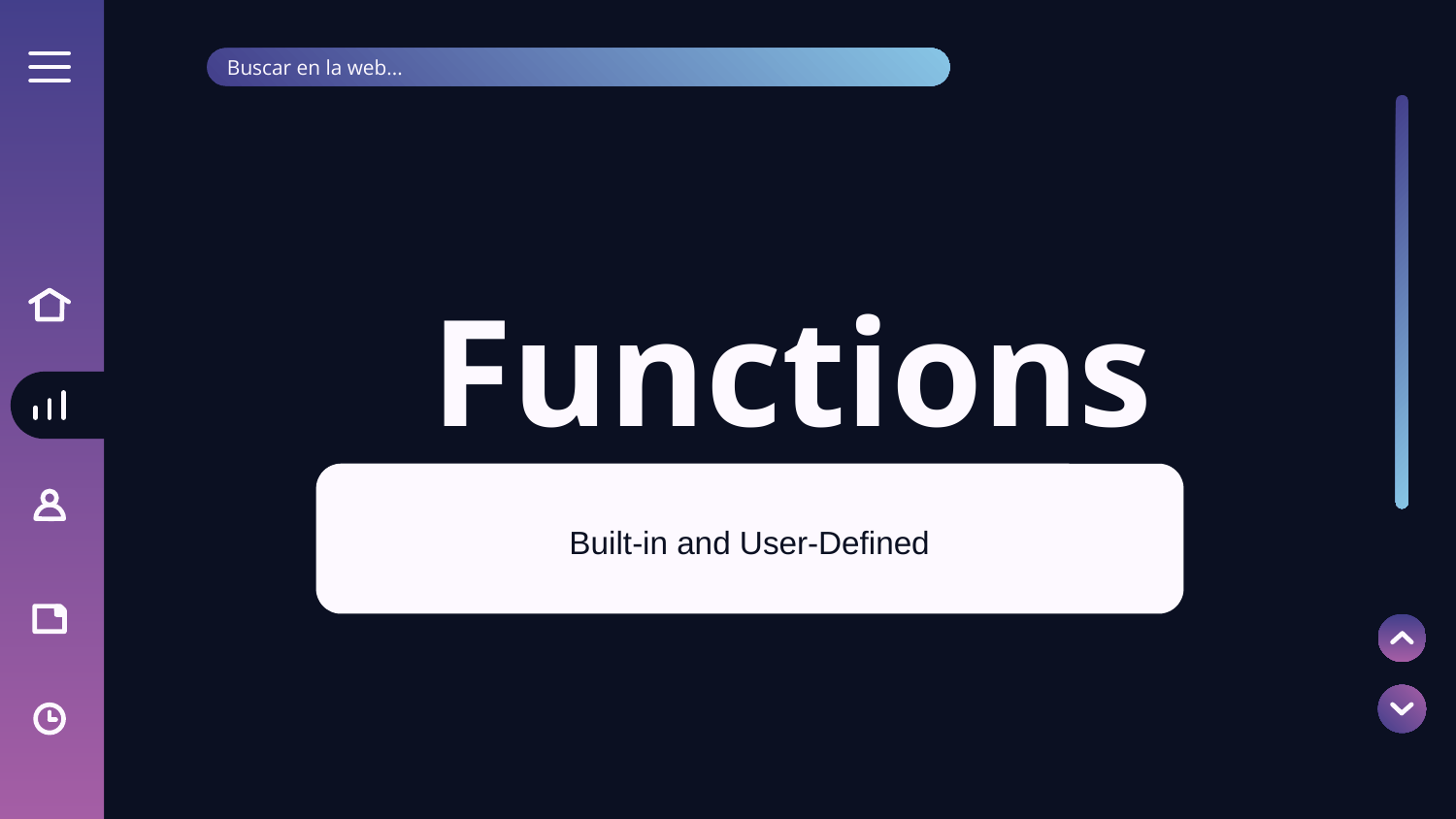

Buscar en la web...
# Functions

Built-in and User-Defined